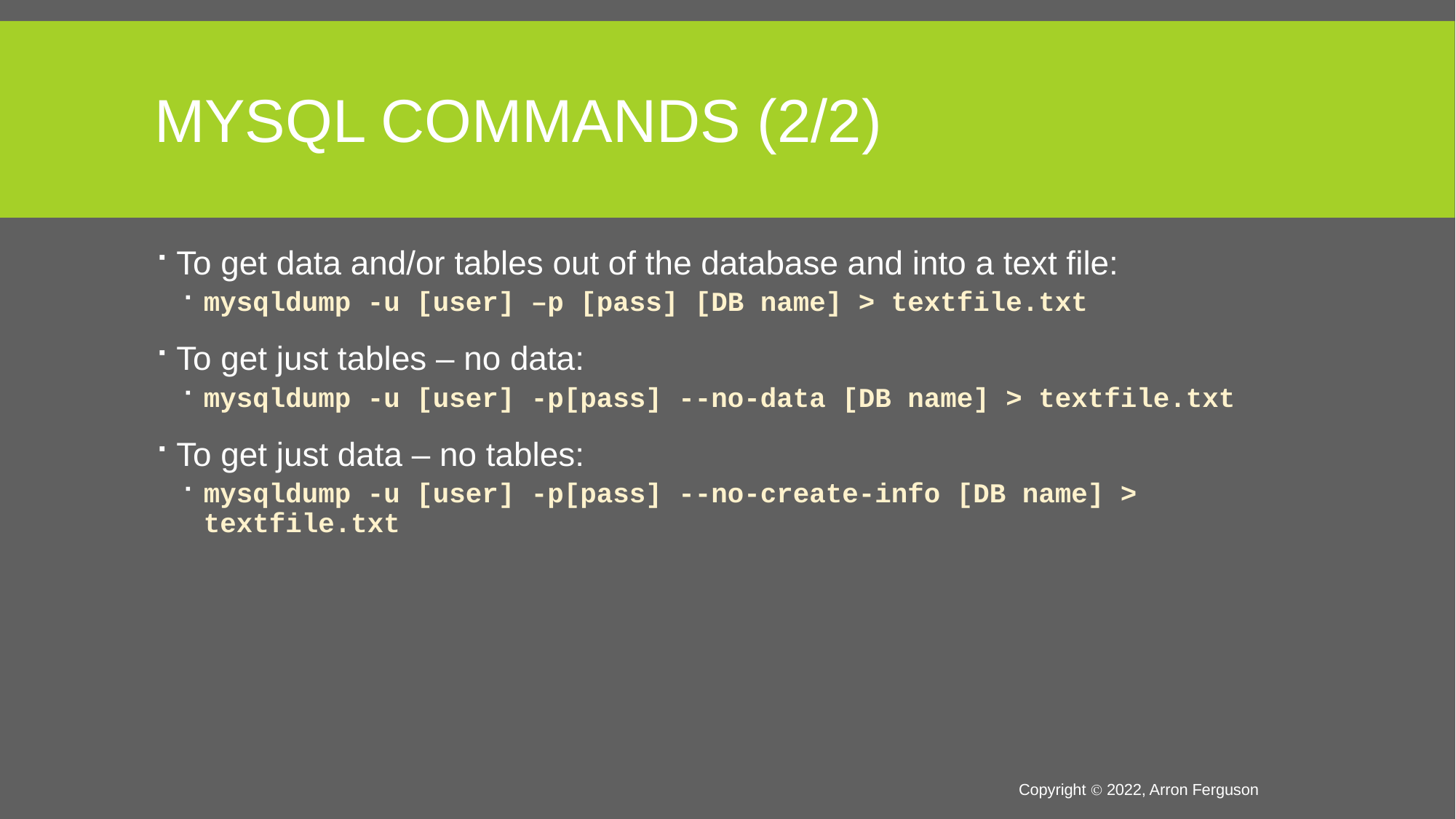

# MySQL Commands (2/2)
To get data and/or tables out of the database and into a text file:
mysqldump -u [user] –p [pass] [DB name] > textfile.txt
To get just tables – no data:
mysqldump -u [user] -p[pass] --no-data [DB name] > textfile.txt
To get just data – no tables:
mysqldump -u [user] -p[pass] --no-create-info [DB name] > textfile.txt

Copyright Ⓒ 2022, Arron Ferguson